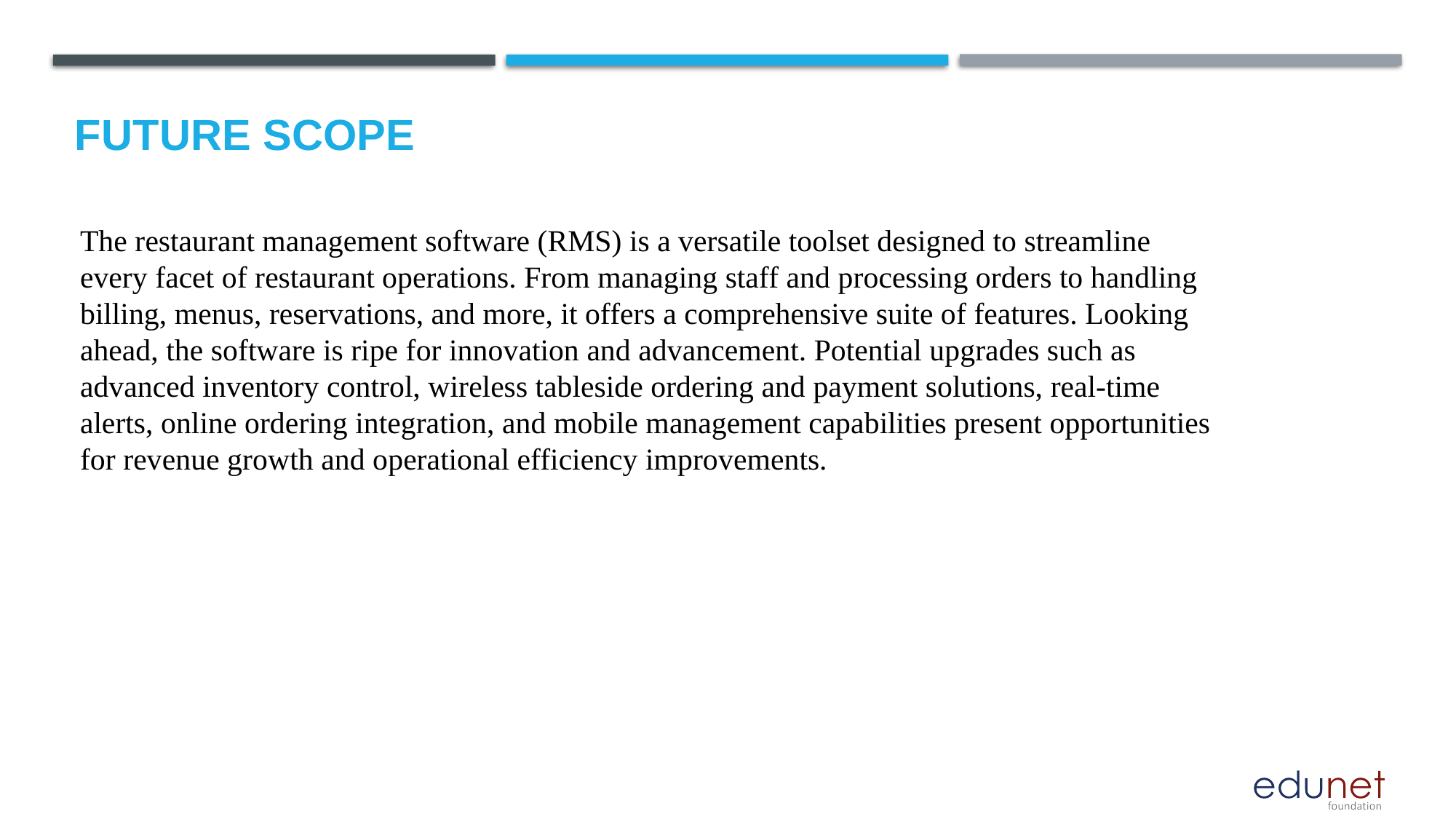

Future scope

The restaurant management software (RMS) is a versatile toolset designed to streamline every facet of restaurant operations. From managing staff and processing orders to handling billing, menus, reservations, and more, it offers a comprehensive suite of features. Looking ahead, the software is ripe for innovation and advancement. Potential upgrades such as advanced inventory control, wireless tableside ordering and payment solutions, real-time alerts, online ordering integration, and mobile management capabilities present opportunities for revenue growth and operational efficiency improvements.